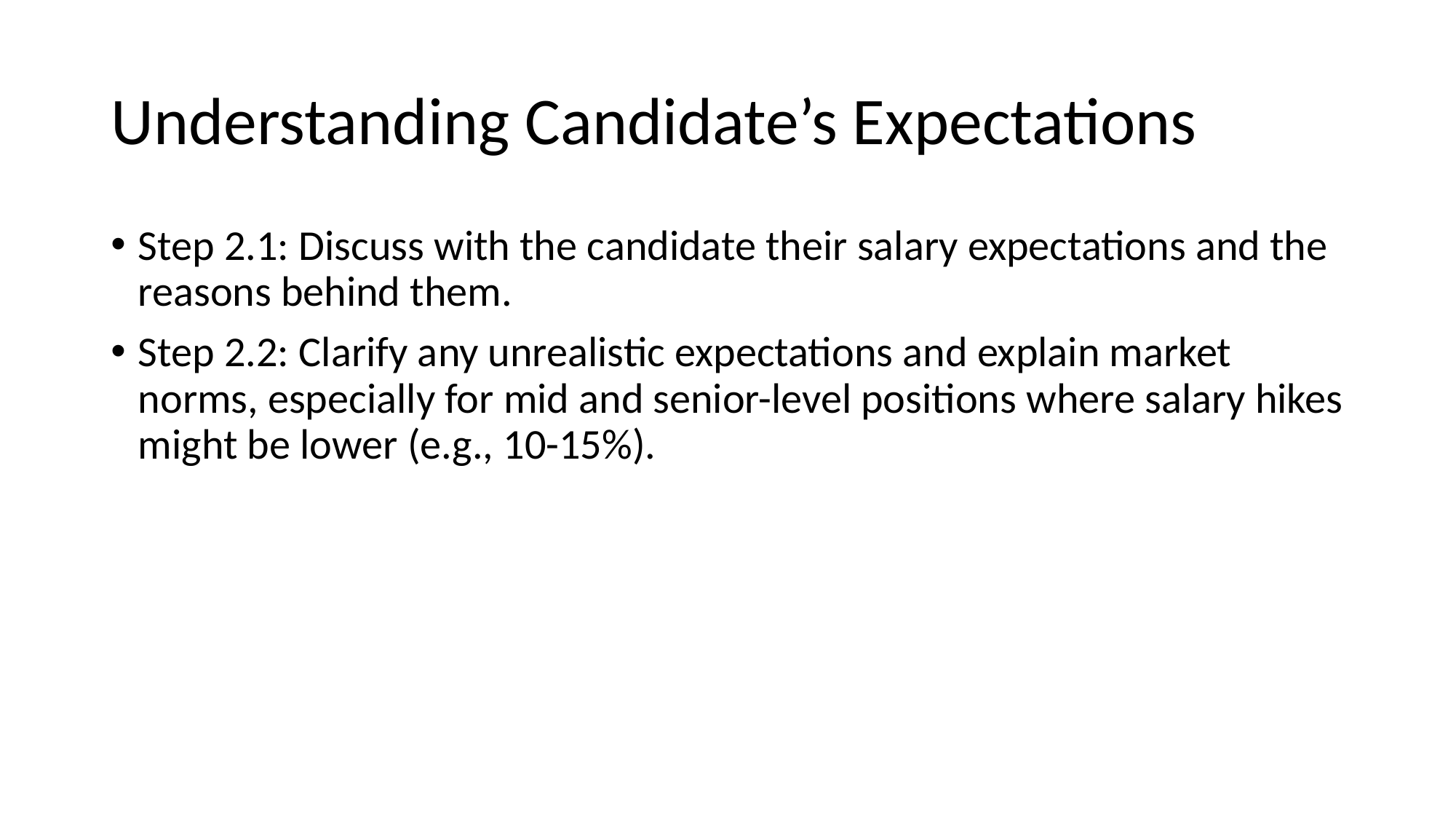

# Understanding Candidate’s Expectations
Step 2.1: Discuss with the candidate their salary expectations and the reasons behind them.
Step 2.2: Clarify any unrealistic expectations and explain market norms, especially for mid and senior-level positions where salary hikes might be lower (e.g., 10-15%).